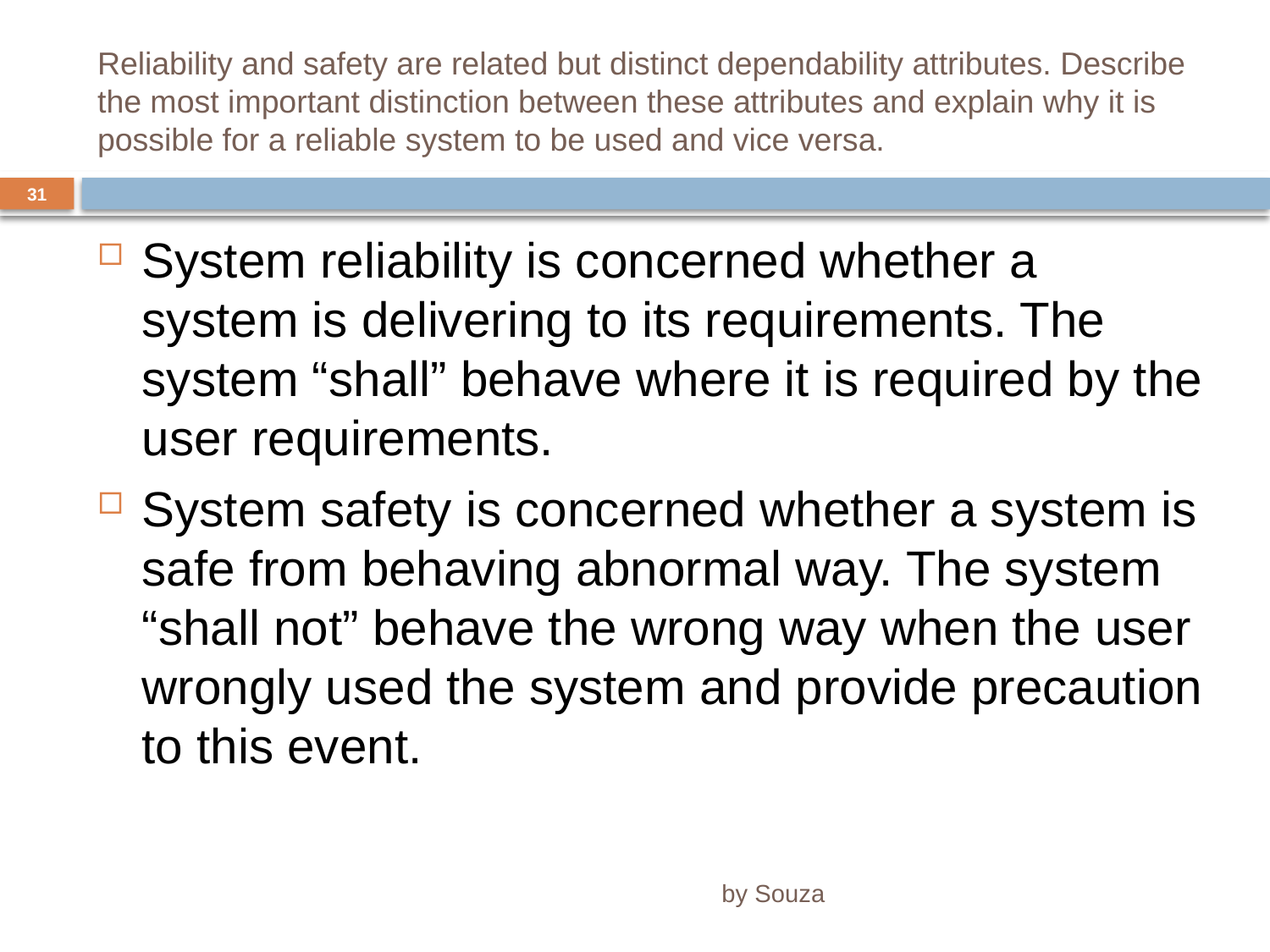

# Reliability and safety are related but distinct dependability attributes. Describe the most important distinction between these attributes and explain why it is possible for a reliable system to be used and vice versa.
31
System reliability is concerned whether a system is delivering to its requirements. The system “shall” behave where it is required by the user requirements.
System safety is concerned whether a system is safe from behaving abnormal way. The system “shall not” behave the wrong way when the user wrongly used the system and provide precaution to this event.
by Souza